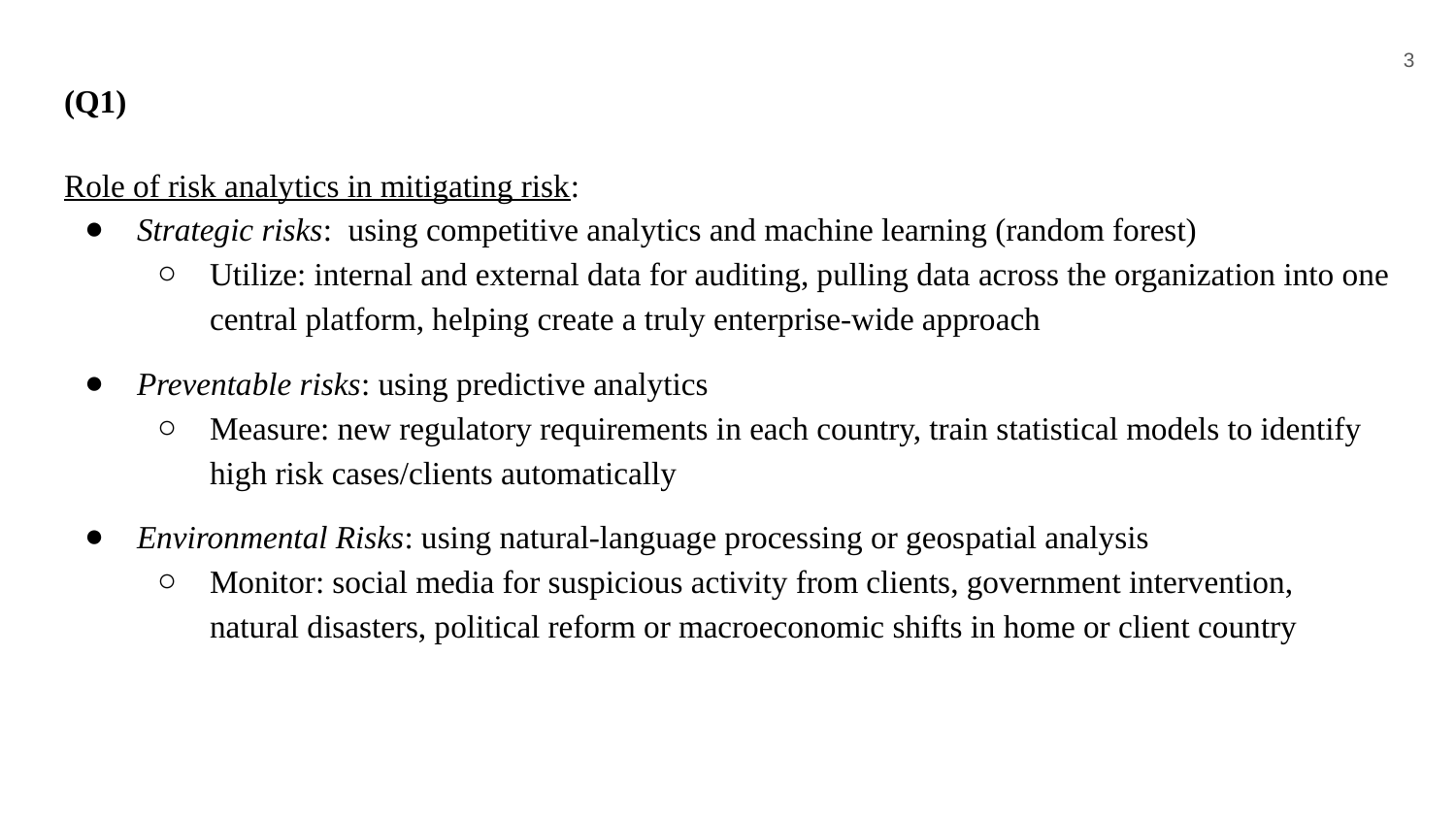

3
# (Q1)
Role of risk analytics in mitigating risk:
Strategic risks:  using competitive analytics and machine learning (random forest)
Utilize: internal and external data for auditing, pulling data across the organization into one central platform, helping create a truly enterprise-wide approach
Preventable risks: using predictive analytics
Measure: new regulatory requirements in each country, train statistical models to identify high risk cases/clients automatically
Environmental Risks: using natural-language processing or geospatial analysis
Monitor: social media for suspicious activity from clients, government intervention, natural disasters, political reform or macroeconomic shifts in home or client country